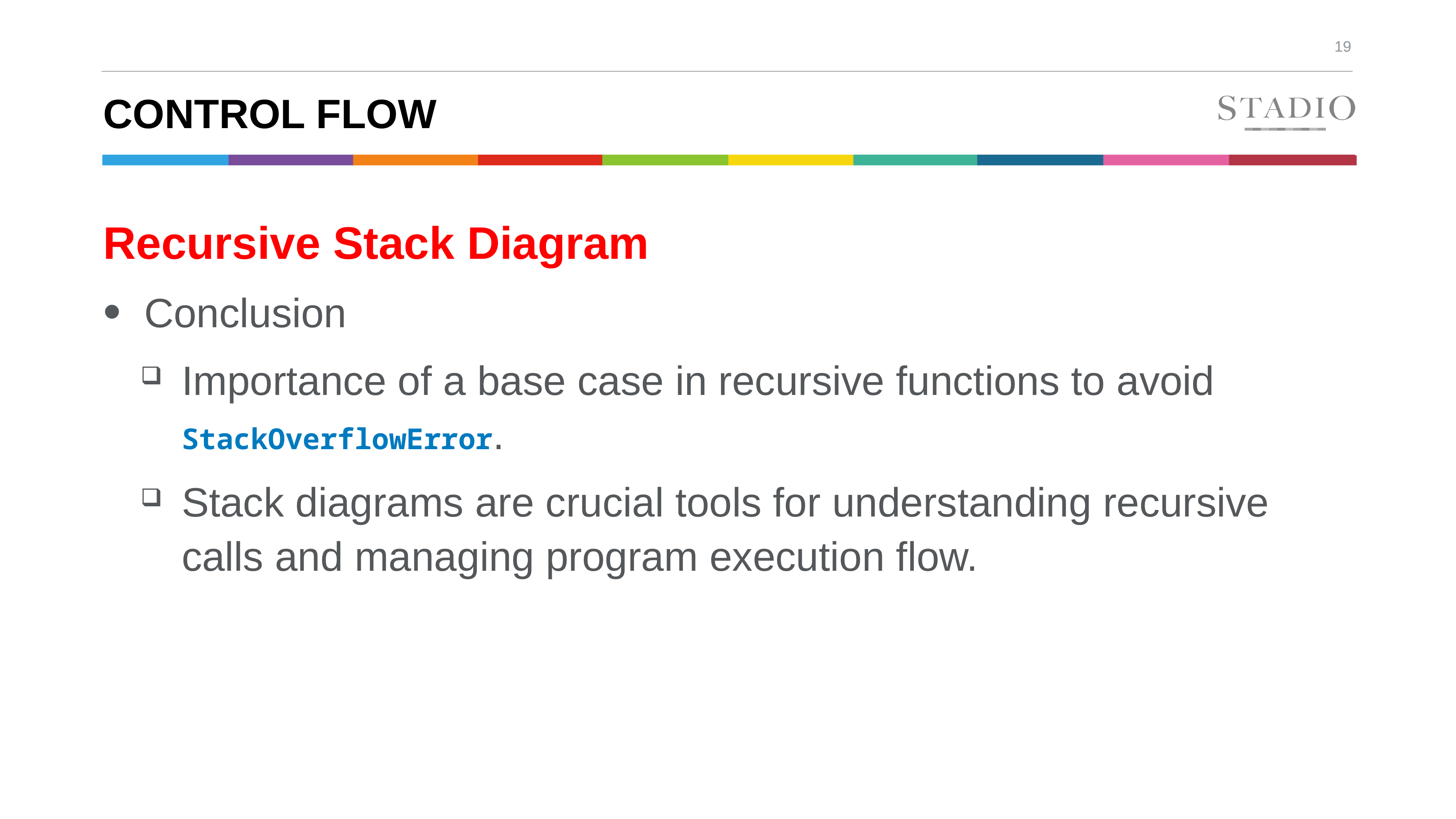

# Control flow

Recursive Stack Diagram
Conclusion
Importance of a base case in recursive functions to avoid StackOverflowError.
Stack diagrams are crucial tools for understanding recursive calls and managing program execution flow.